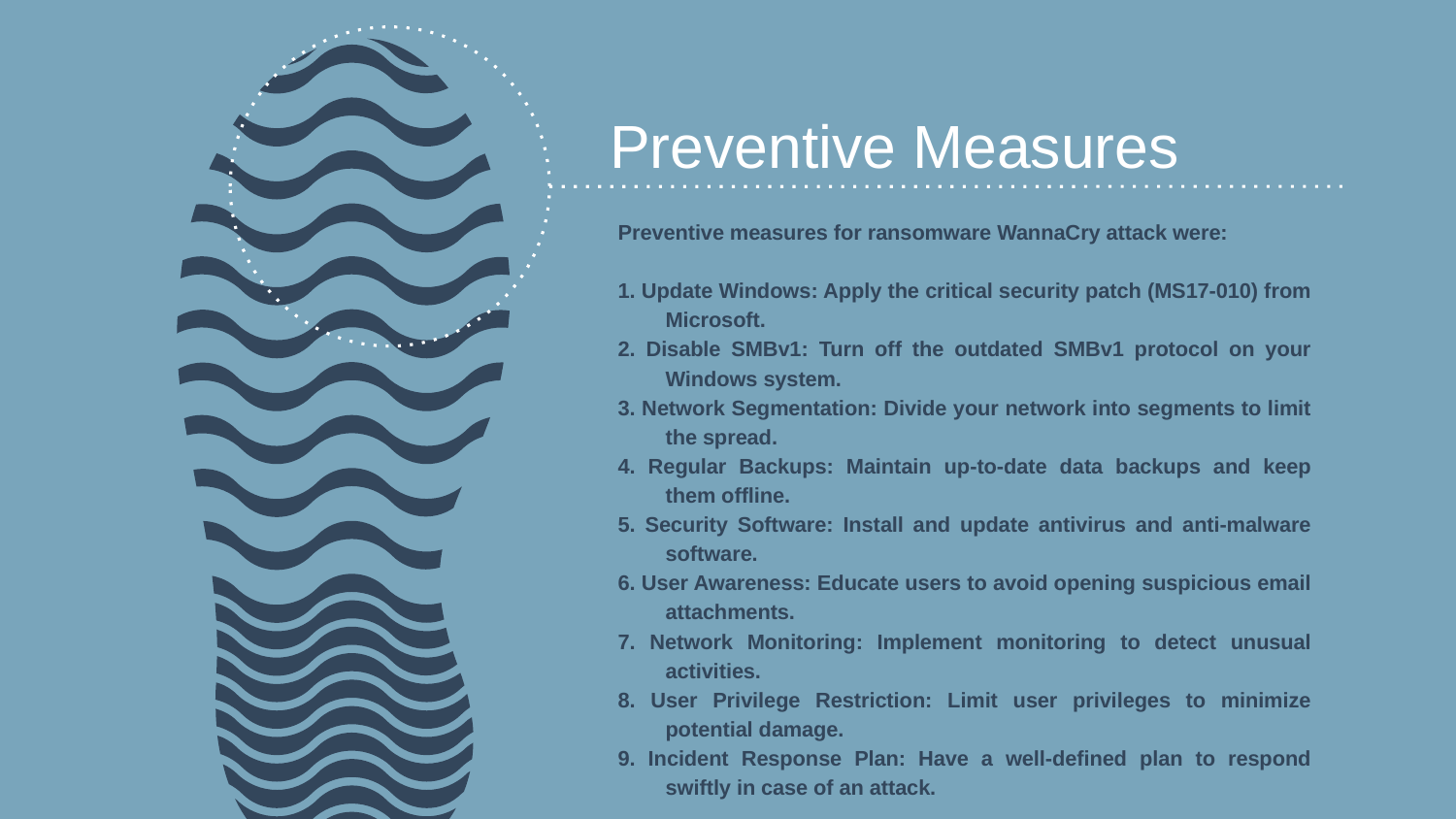

# Preventive Measures
Preventive measures for ransomware WannaCry attack were:

1. Update Windows: Apply the critical security patch (MS17-010) from Microsoft.
2. Disable SMBv1: Turn off the outdated SMBv1 protocol on your Windows system.
3. Network Segmentation: Divide your network into segments to limit the spread.
4. Regular Backups: Maintain up-to-date data backups and keep them offline.
5. Security Software: Install and update antivirus and anti-malware software.
6. User Awareness: Educate users to avoid opening suspicious email attachments.
7. Network Monitoring: Implement monitoring to detect unusual activities.
8. User Privilege Restriction: Limit user privileges to minimize potential damage.
9. Incident Response Plan: Have a well-defined plan to respond swiftly in case of an attack.